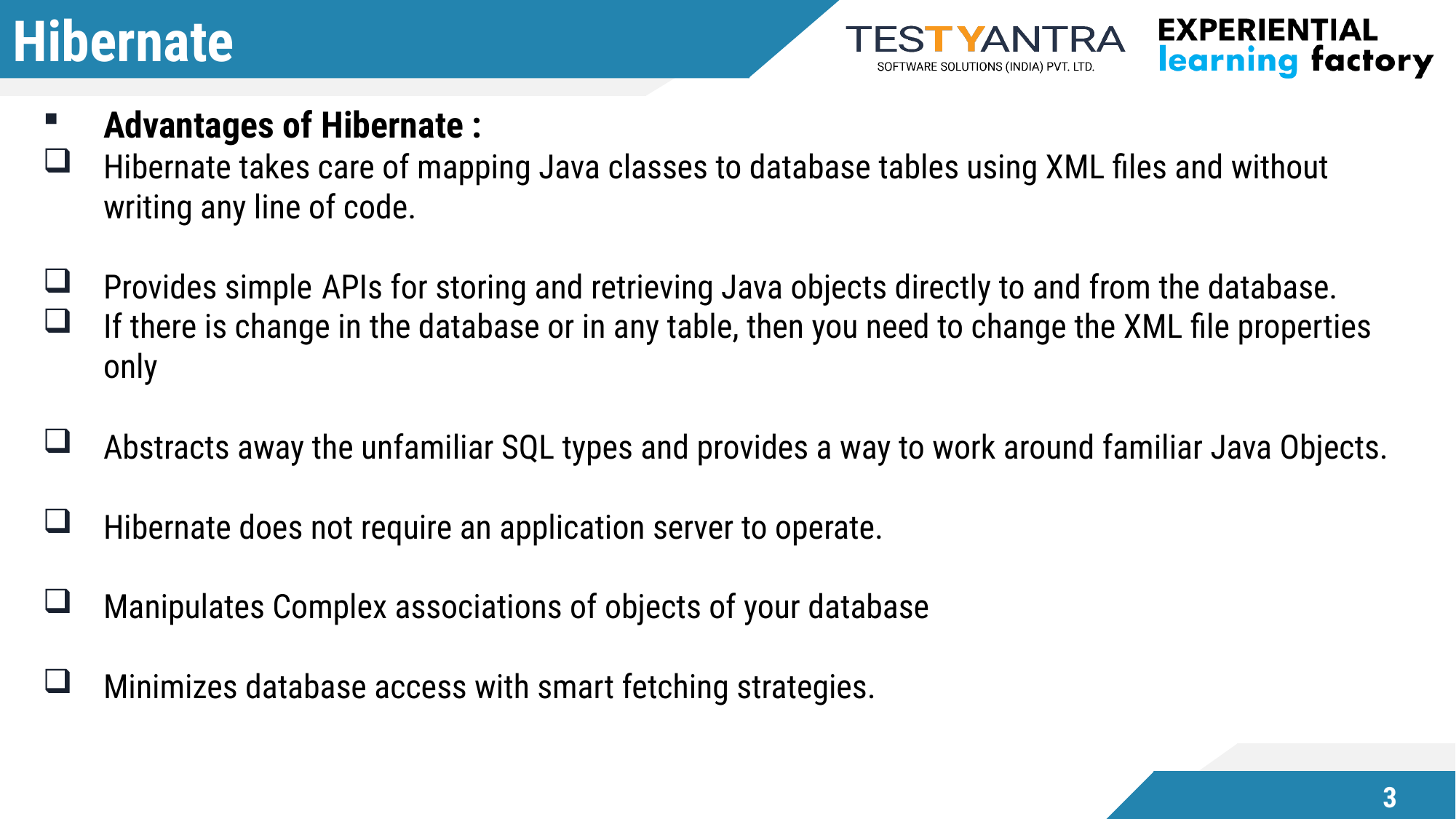

# Hibernate
Advantages of Hibernate :
Hibernate takes care of mapping Java classes to database tables using XML files and without writing any line of code.

Provides simple	APIs for storing and retrieving Java objects directly to and from the database.
If there is change in the database or in any table, then you need to change the XML file properties only

Abstracts away the unfamiliar SQL types and provides a way to work around familiar Java Objects.

Hibernate does not require an application server to operate.

Manipulates Complex associations of objects of your database

Minimizes database access with smart fetching strategies.

3